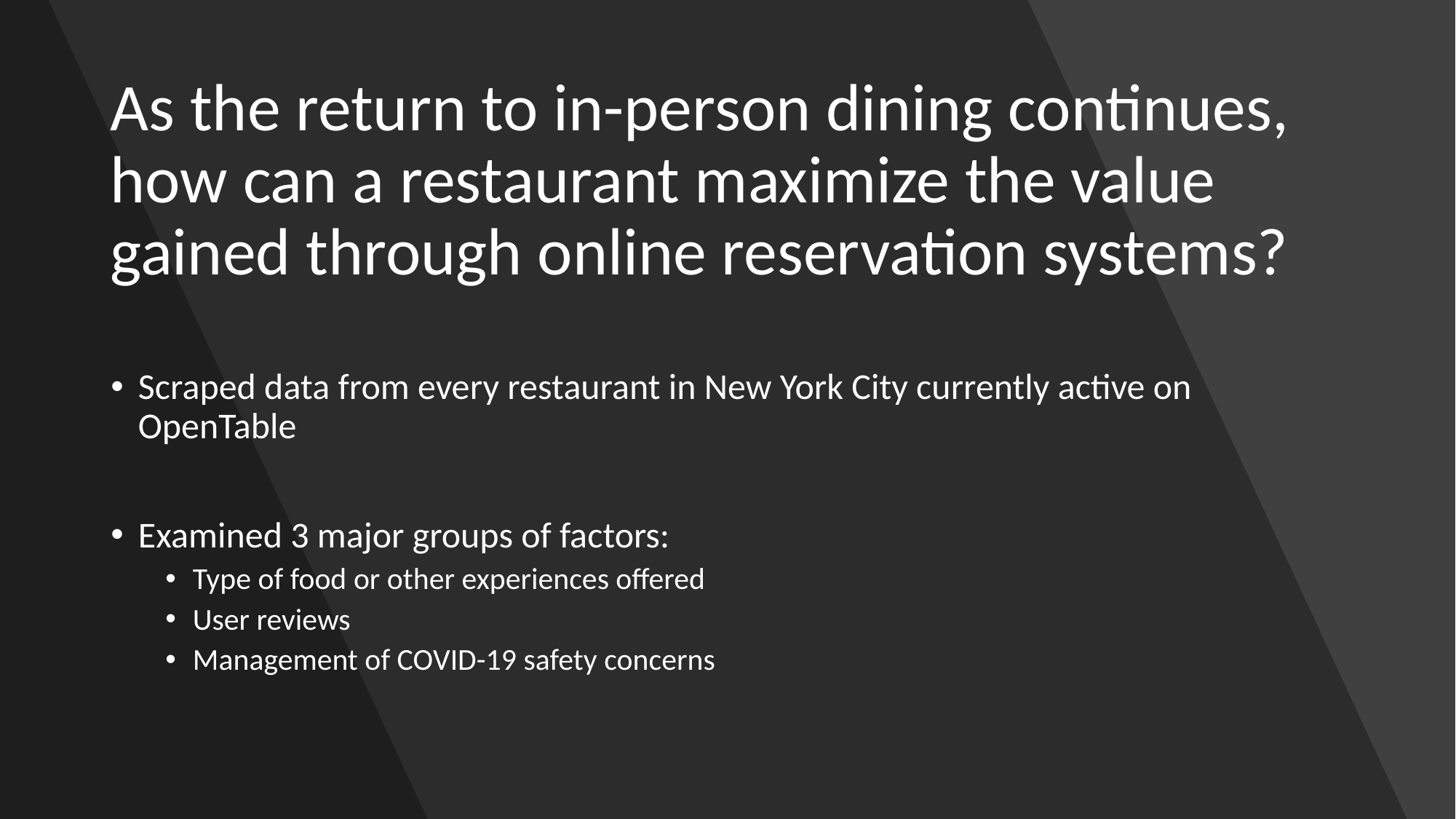

# As the return to in-person dining continues, how can a restaurant maximize the value gained through online reservation systems?
Scraped data from every restaurant in New York City currently active on OpenTable

Examined 3 major groups of factors:
Type of food or other experiences offered
User reviews
Management of COVID-19 safety concerns